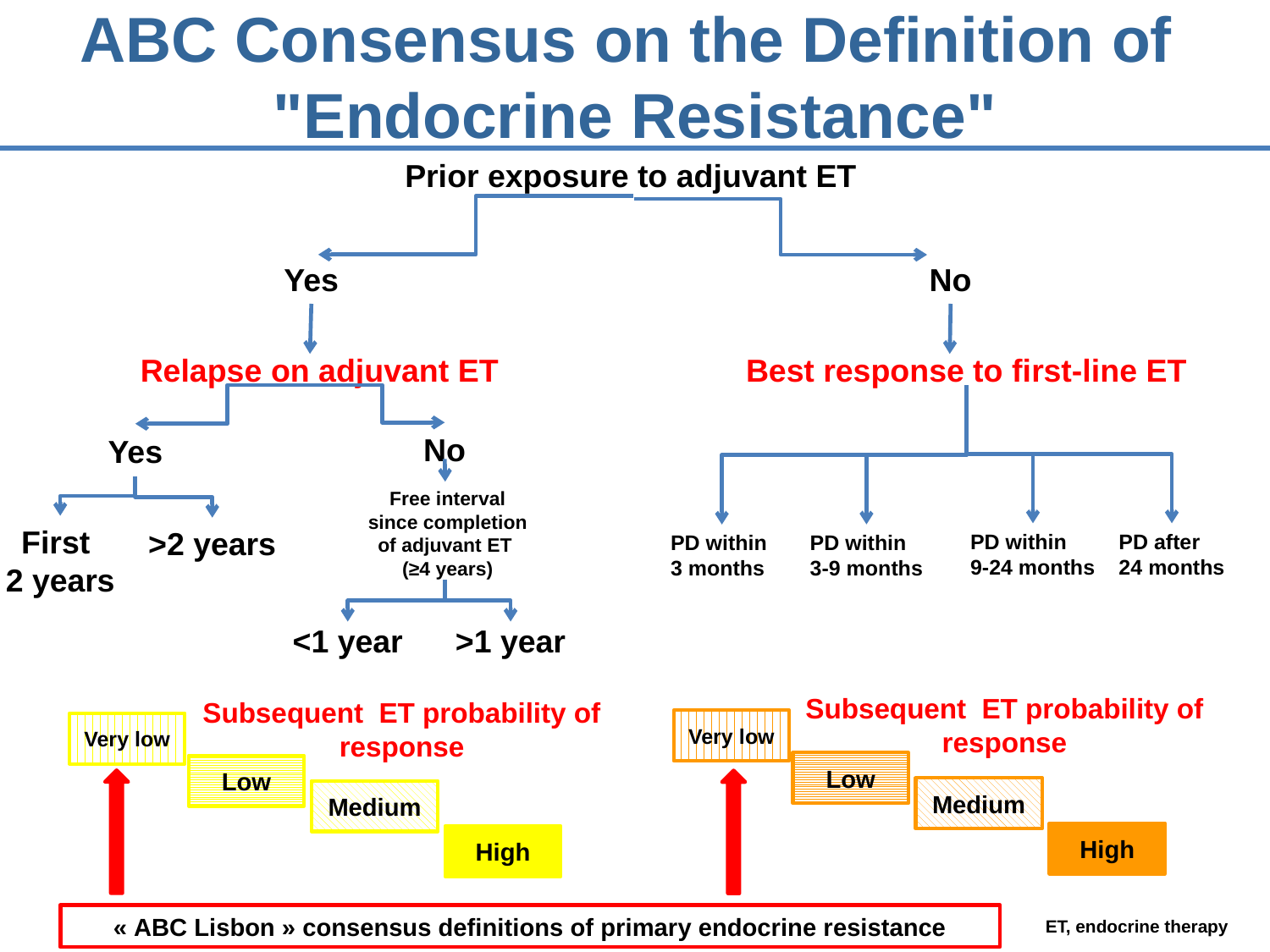

ABC Consensus on the Definition of
"Endocrine Resistance"
Prior exposure to adjuvant ET
Yes
No
Relapse on adjuvant ET
Best response to first-line ET
No
Yes
Free interval since completion
of adjuvant ET
(≥4 years)
First
2 years
>2 years
PD within
9-24 months
PD after
24 months
PD within
3-9 months
PD within
3 months
<1 year
>1 year
Subsequent  ET probability of response
Subsequent  ET probability of response
Very low
Very low
Low
Low

« ABC Lisbon » consensus definitions of primary endocrine resistance
Medium
Medium
High
High
Gradient of response probabilities to further hormonal manipulation
ET, endocrine therapy